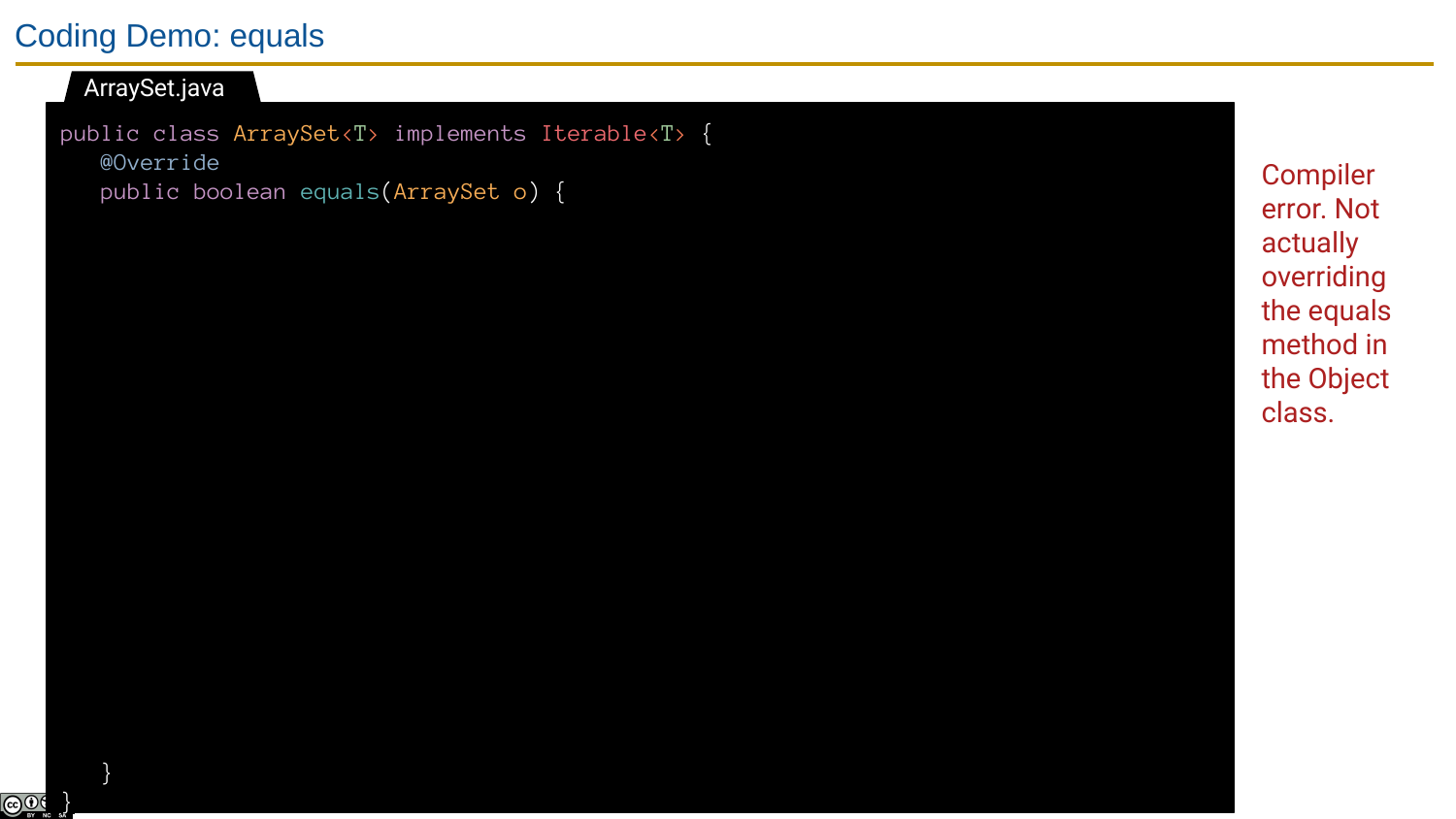

# Coding Demo: equals
ArraySet.java
public class ArraySet<T> implements Iterable<T> {
   @Override
   public boolean equals(ArraySet o) {

   }
}
Compiler error. Not actually overriding the equals method in the Object class.